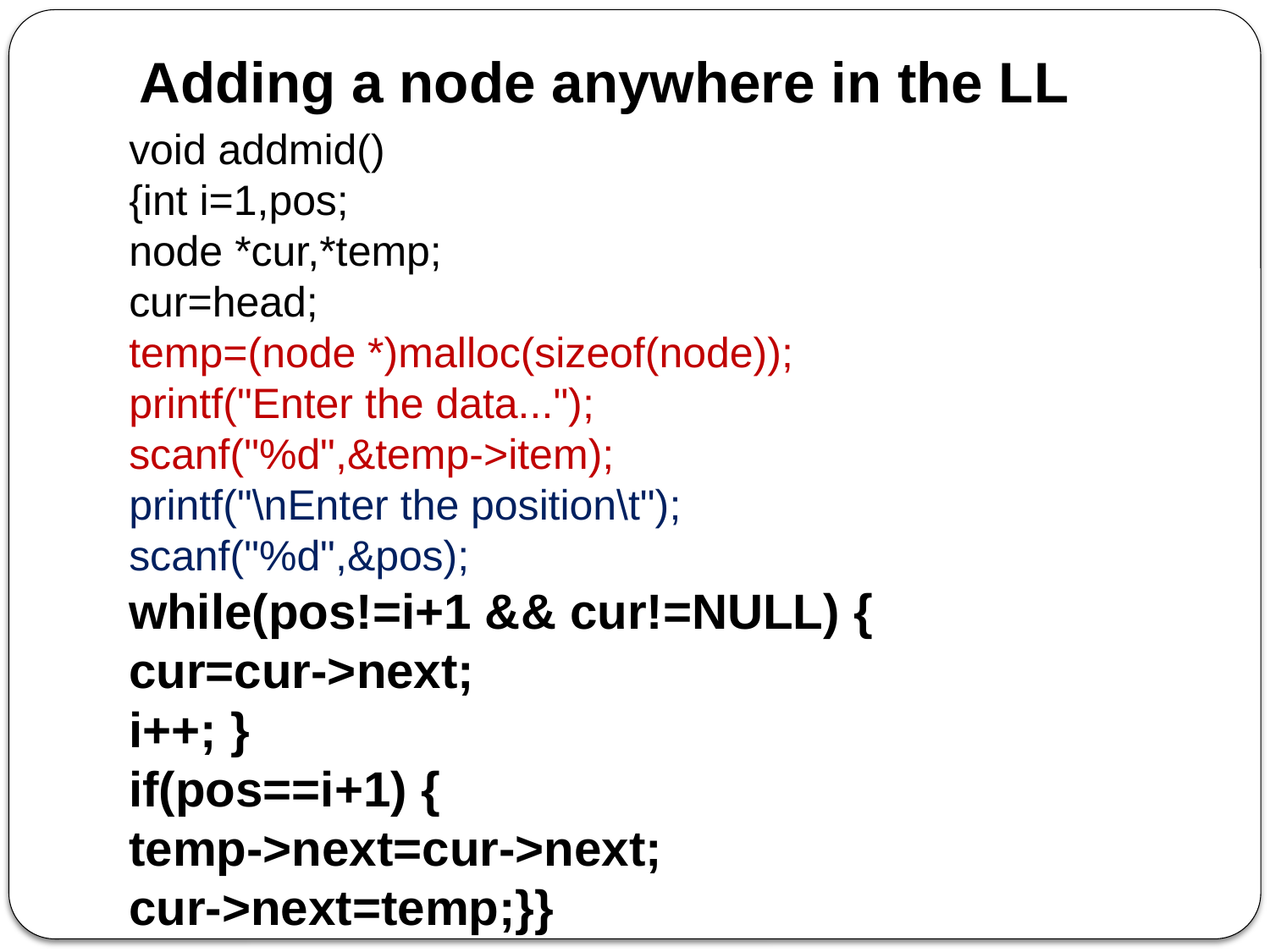

# Adding a node anywhere in the LL
void addmid()
{int i=1,pos;
node *cur,*temp;
cur=head;
temp=(node *)malloc(sizeof(node));
printf("Enter the data...");
scanf("%d",&temp->item);
printf("\nEnter the position\t");
scanf("%d",&pos);
while(pos!=i+1 && cur!=NULL) {
cur=cur->next;
i++; }
if(pos==i+1) {
temp->next=cur->next;
cur->next=temp;}}